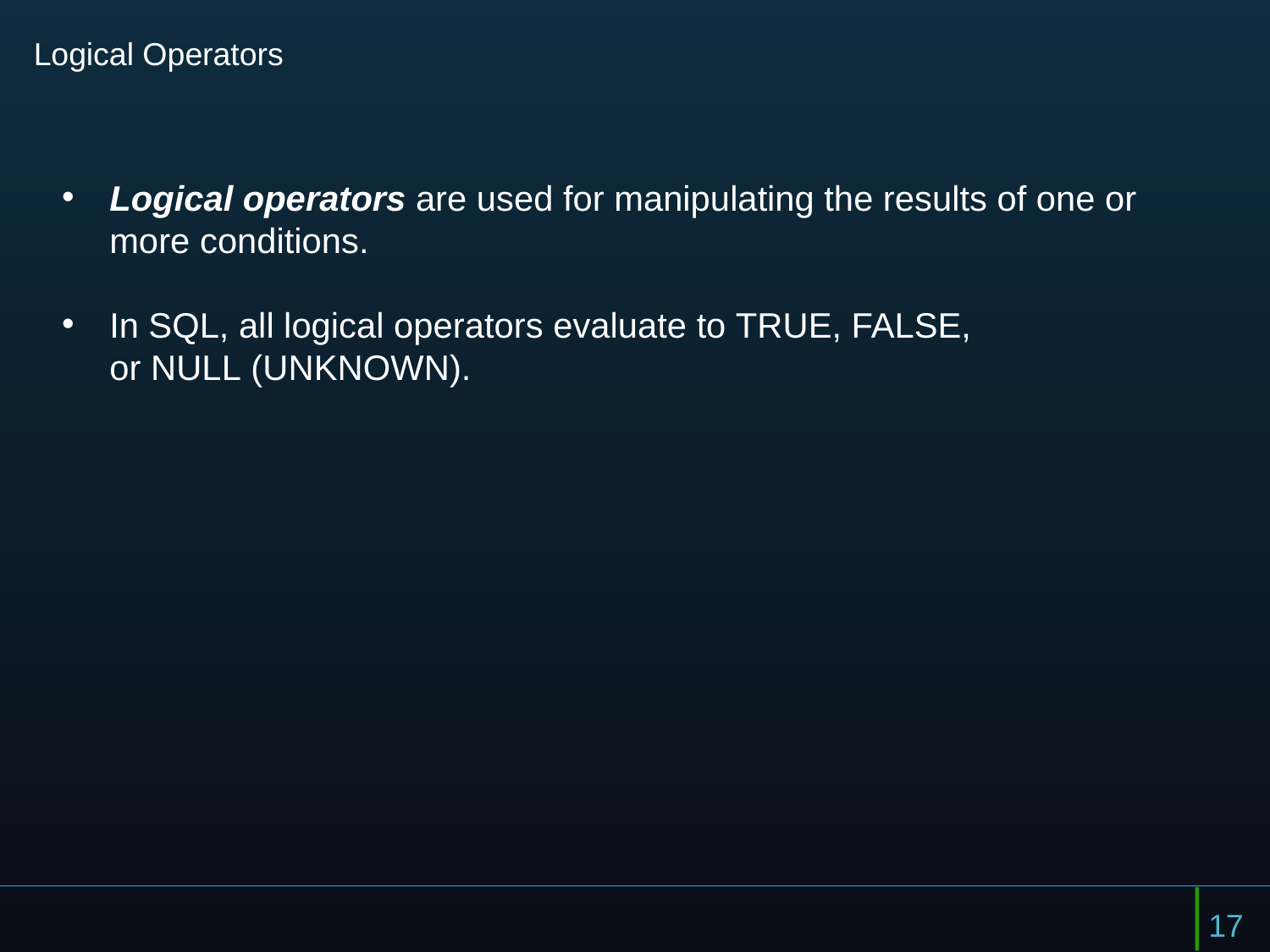

# Logical Operators
Logical operators are used for manipulating the results of one or more conditions.

In SQL, all logical operators evaluate to TRUE, FALSE, or NULL (UNKNOWN).
17